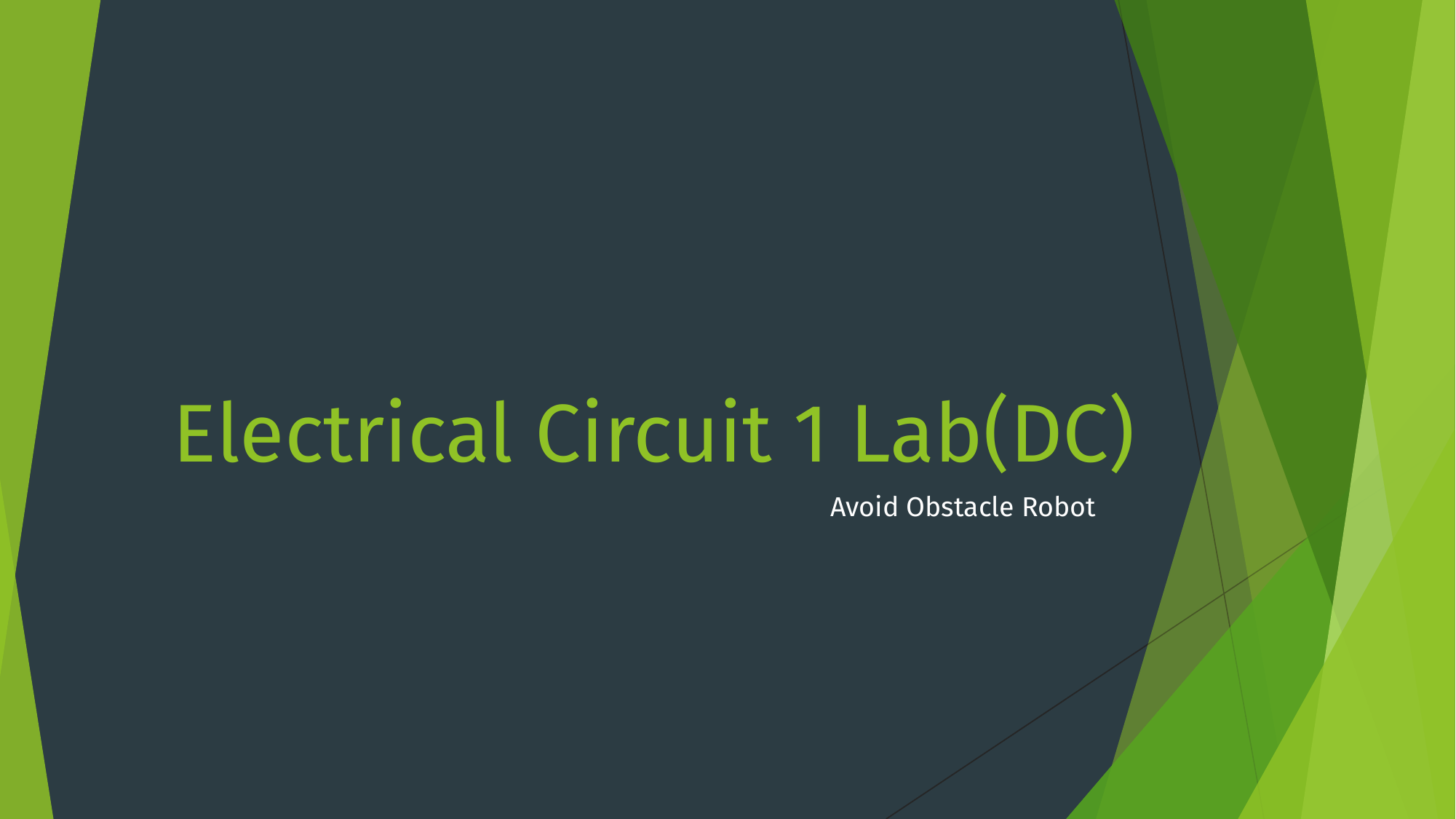

Electrical Circuit 1 Lab(DC)
Avoid Obstacle Robot